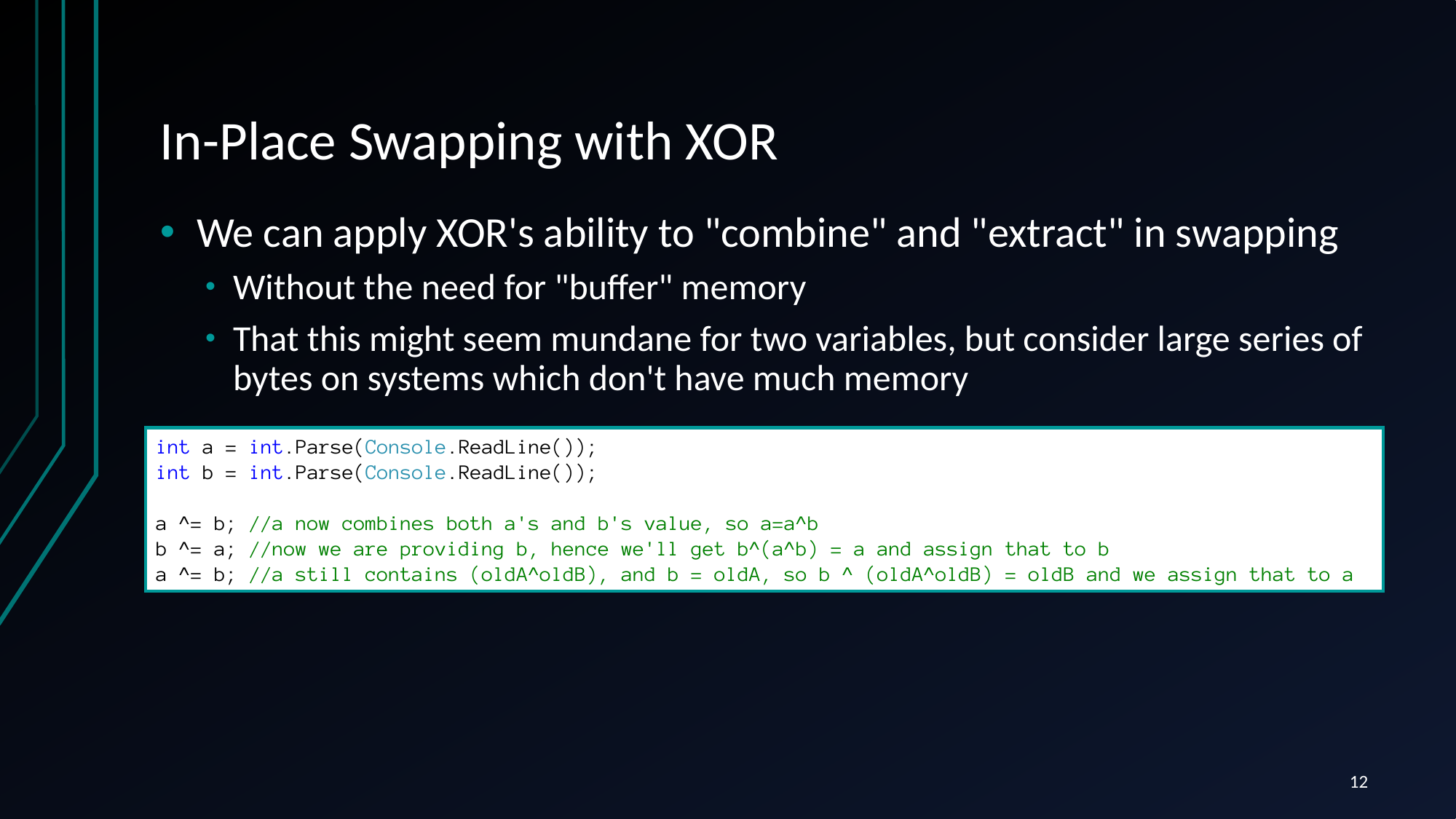

# In-Place Swapping with XOR
We can apply XOR's ability to "combine" and "extract" in swapping
Without the need for "buffer" memory
That this might seem mundane for two variables, but consider large series of bytes on systems which don't have much memory
int a = int.Parse(Console.ReadLine());
int b = int.Parse(Console.ReadLine());

a ^= b; //a now combines both a's and b's value, so a=a^b
b ^= a; //now we are providing b, hence we'll get b^(a^b) = a and assign that to b
a ^= b; //a still contains (oldA^oldB), and b = oldA, so b ^ (oldA^oldB) = oldB and we assign that to a
12